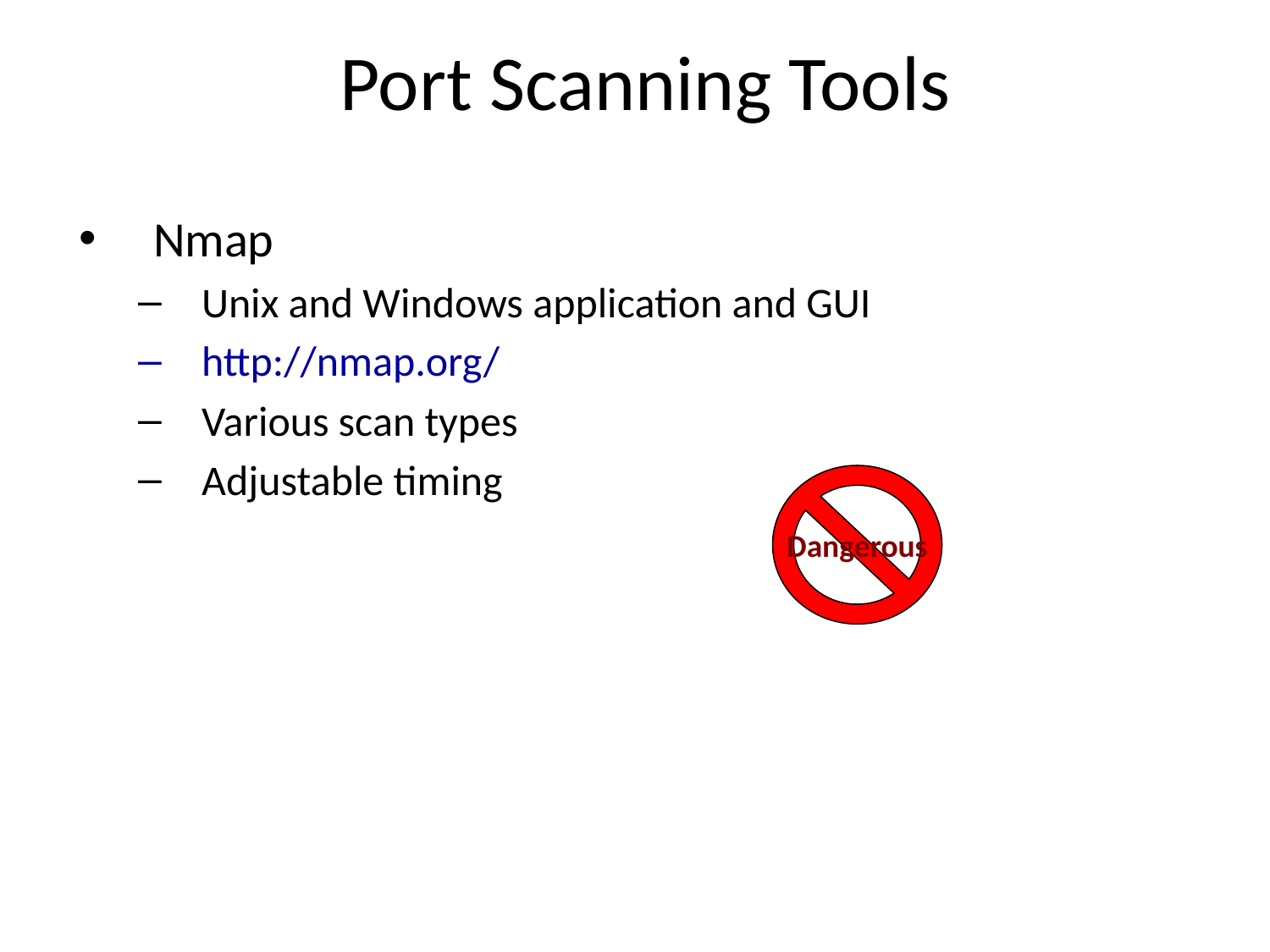

# Port Scanning Tools
Nmap
Unix and Windows application and GUI
http://nmap.org/
Various scan types
Adjustable timing
Dangerous